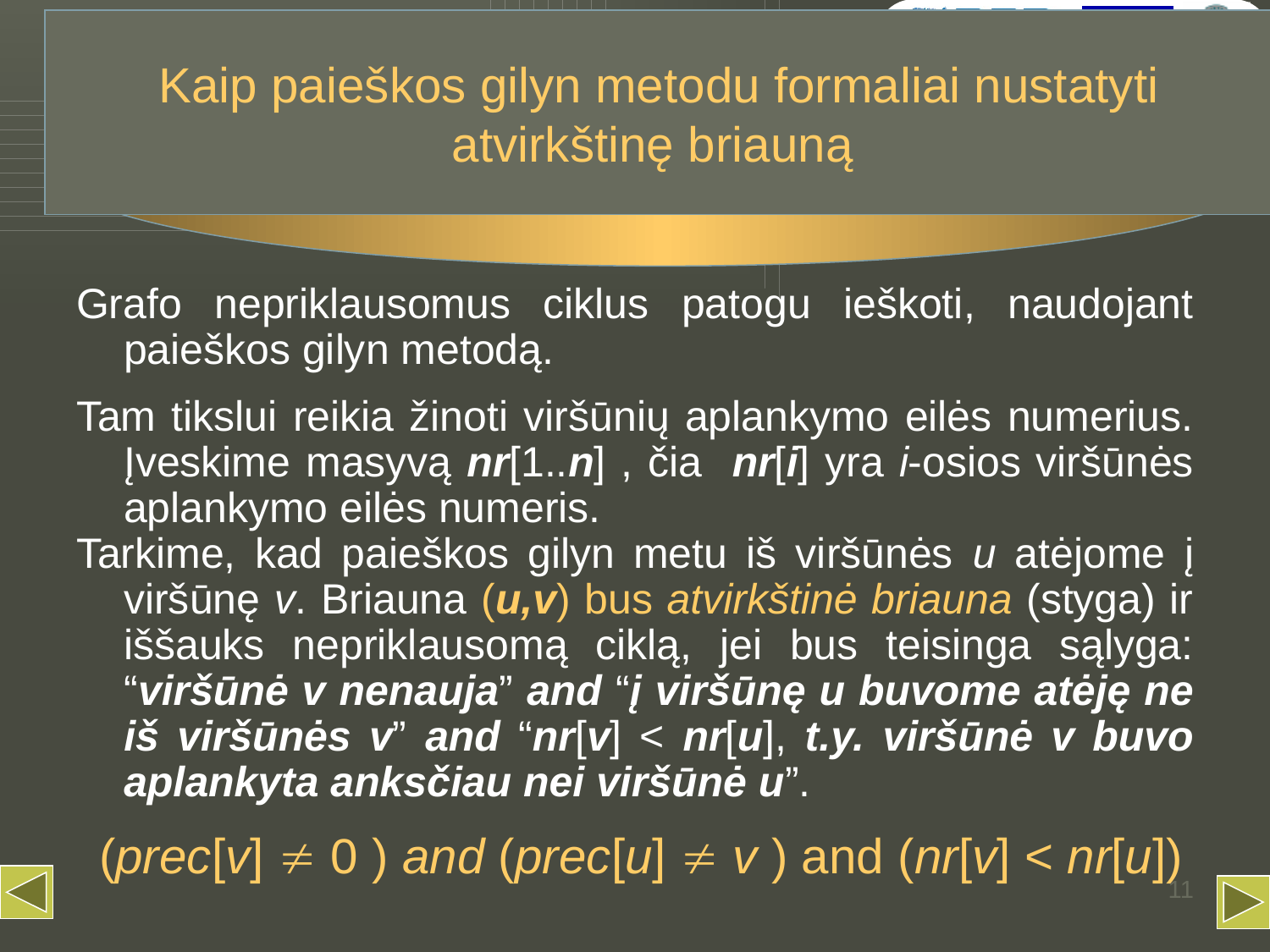

# Kaip paieškos gilyn metodu formaliai nustatyti atvirkštinę briauną
Grafo nepriklausomus ciklus patogu ieškoti, naudojant paieškos gilyn metodą.
Tam tikslui reikia žinoti viršūnių aplankymo eilės numerius. Įveskime masyvą nr[1..n] , čia  nr[i] yra i-osios viršūnės aplankymo eilės numeris.
Tarkime, kad paieškos gilyn metu iš viršūnės u atėjome į viršūnę v. Briauna (u,v) bus atvirkštinė briauna (styga) ir iššauks nepriklausomą ciklą, jei bus teisinga sąlyga: “viršūnė v nenauja” and “į viršūnę u buvome atėję ne iš viršūnės v” and “nr[v] < nr[u], t.y. viršūnė v buvo aplankyta anksčiau nei viršūnė u”.
 (prec[v] ≠ 0 ) and (prec[u] ≠ v ) and (nr[v] < nr[u])
11